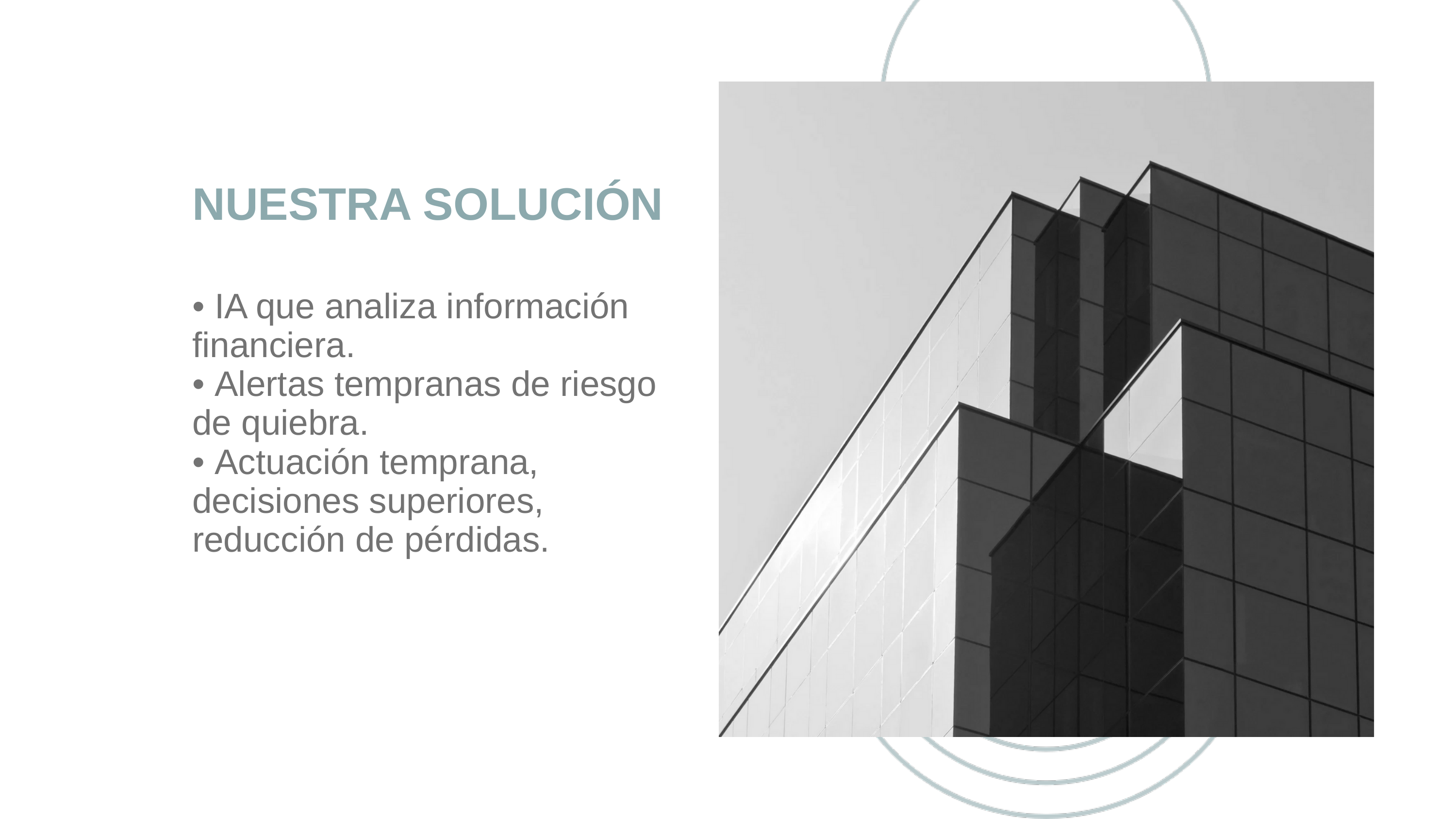

NUESTRA SOLUCIÓN
• IA que analiza información financiera.
• Alertas tempranas de riesgo de quiebra.
• Actuación temprana, decisiones superiores, reducción de pérdidas.